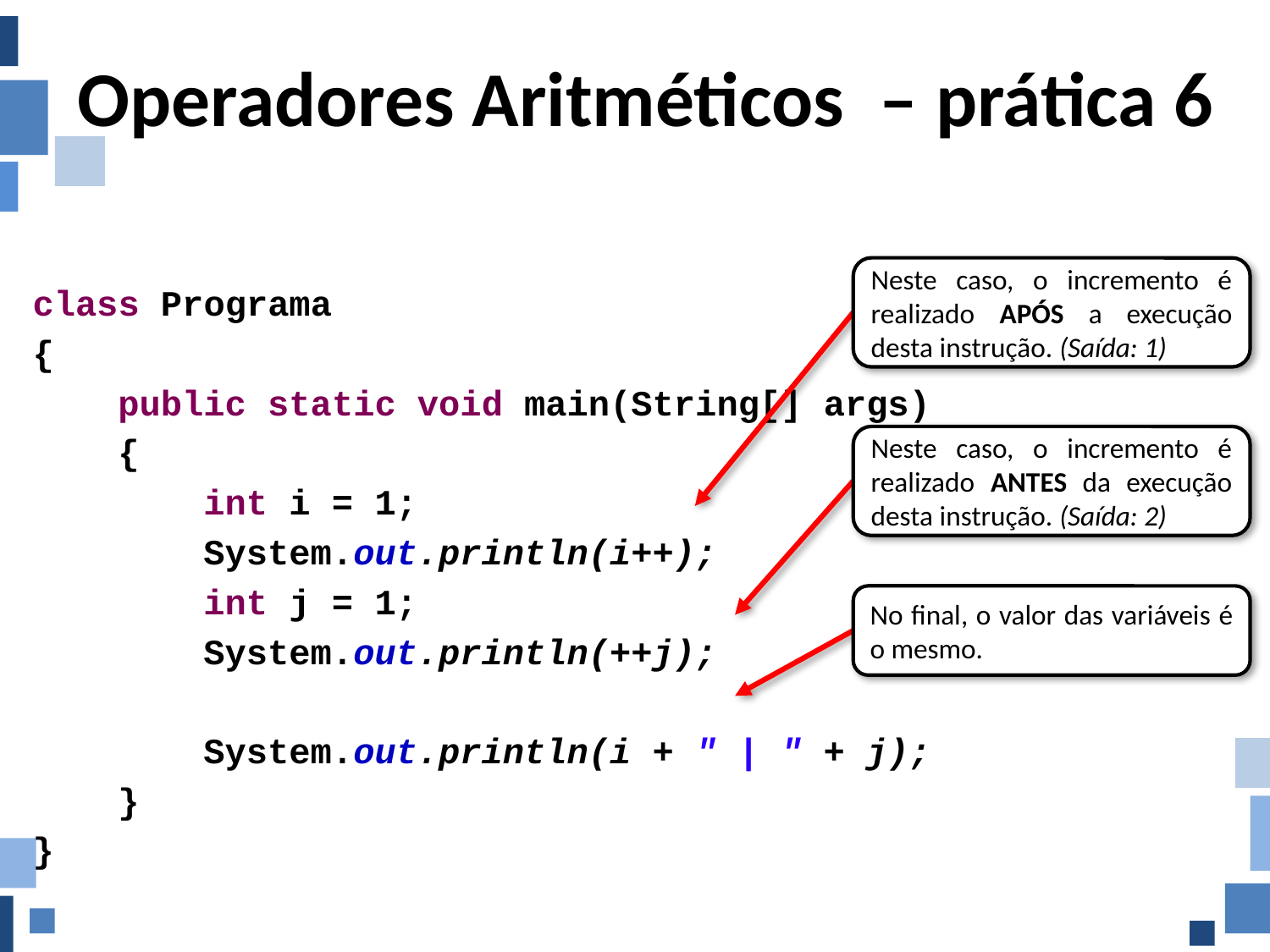

# Operadores Aritméticos  – prática 6

class Programa
{
    public static void main(String[] args)
    {
        int i = 1;
        System.out.println(i++);
        int j = 1;
        System.out.println(++j);

        System.out.println(i + " | " + j);
    }
}
Neste caso, o incremento é realizado APÓS a execução desta instrução. (Saída: 1)
Neste caso, o incremento é realizado ANTES da execução desta instrução. (Saída: 2)
No final, o valor das variáveis é o mesmo.